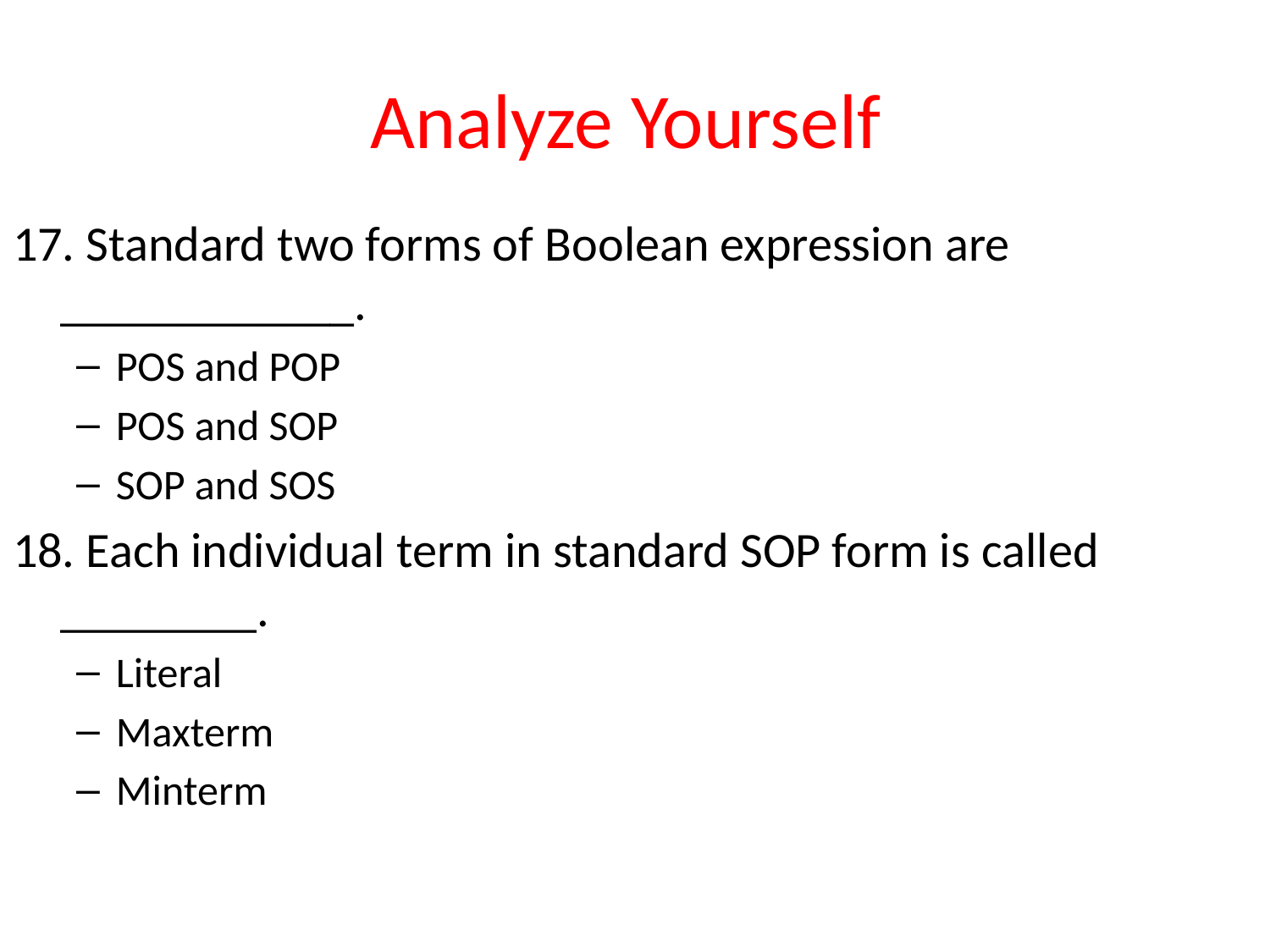

# Analyze Yourself
17. Standard two forms of Boolean expression are ____________.
POS and POP
POS and SOP
SOP and SOS
18. Each individual term in standard SOP form is called ________.
Literal
Maxterm
Minterm